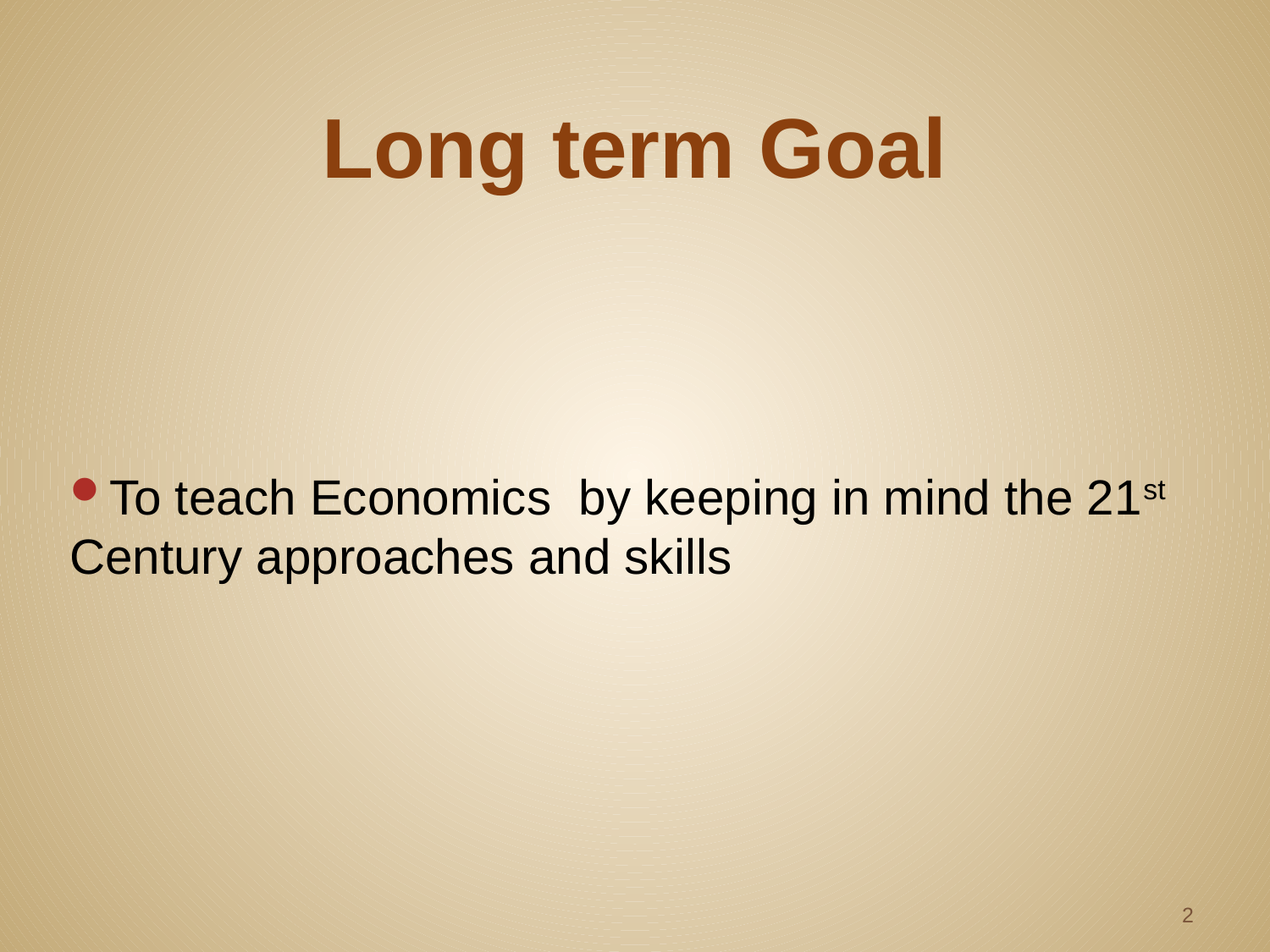

# Long term Goal

To teach Economics  by keeping in mind the 21st Century approaches and skills
2